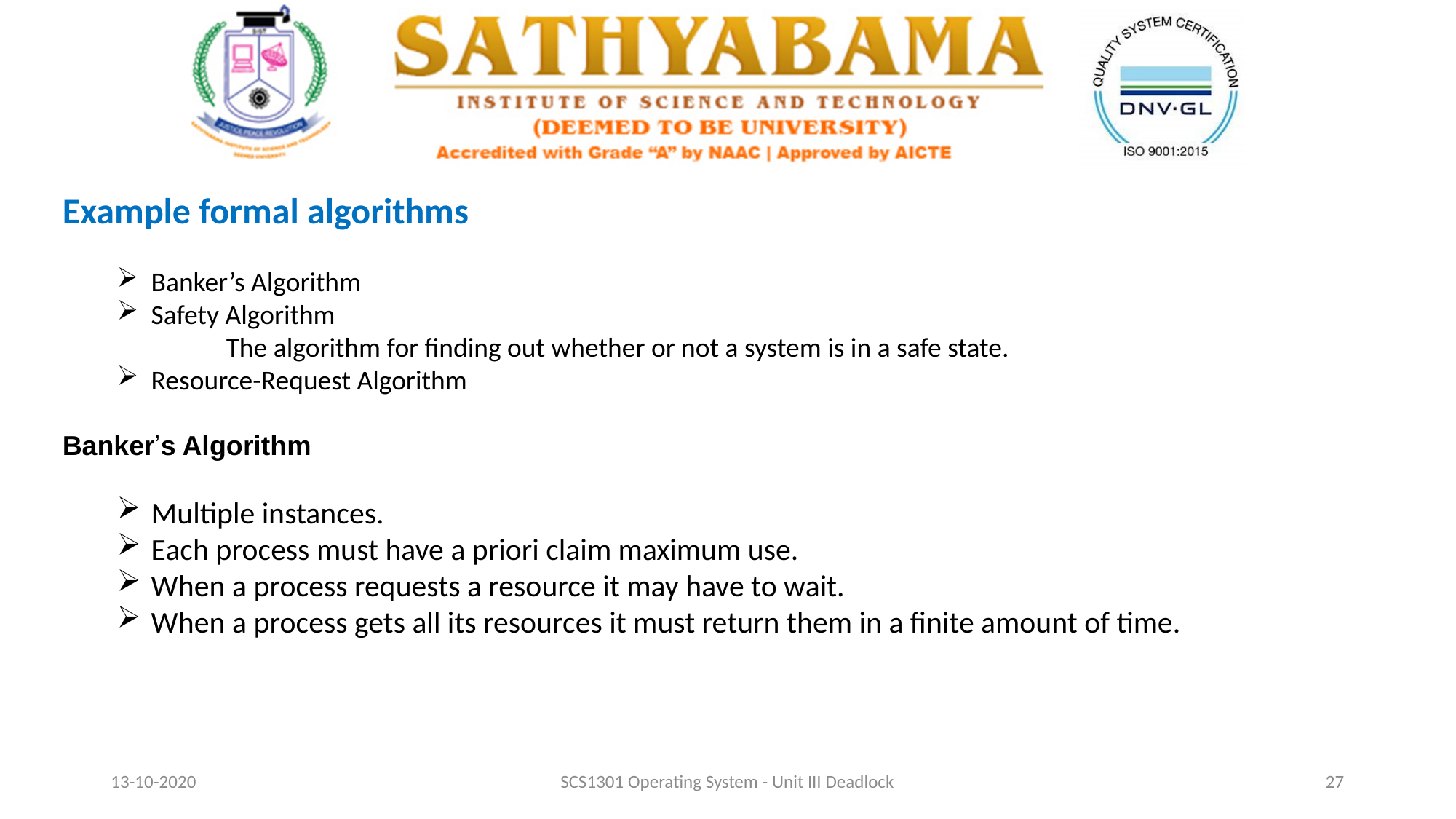

Example formal algorithms

Banker’s Algorithm
Safety Algorithm
	The algorithm for finding out whether or not a system is in a safe state.
Resource-Request Algorithm

Banker’s Algorithm

Multiple instances.
Each process must have a priori claim maximum use.
When a process requests a resource it may have to wait.
When a process gets all its resources it must return them in a finite amount of time.
13-10-2020
SCS1301 Operating System - Unit III Deadlock
27